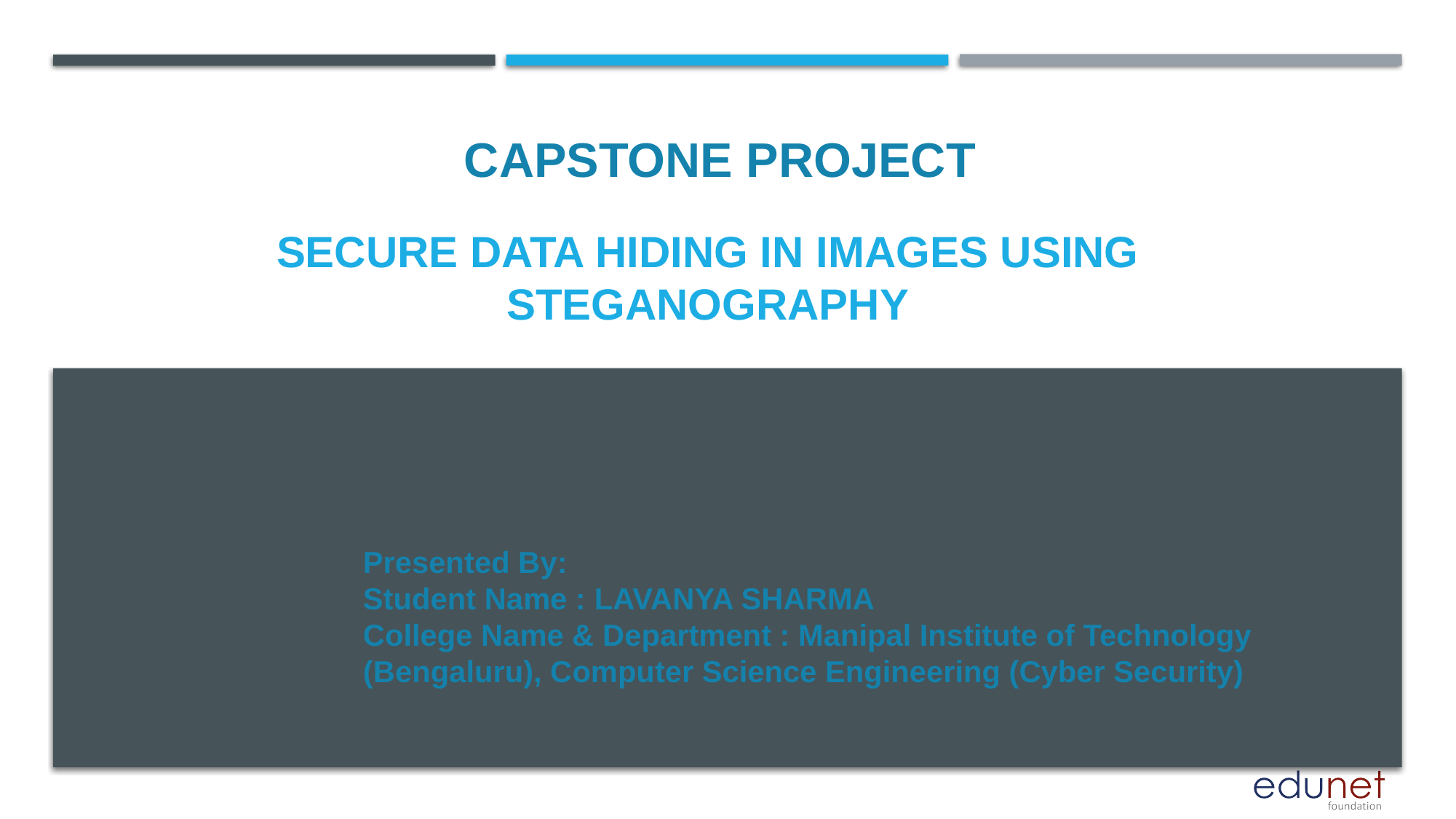

CAPSTONE PROJECT
# Secure data hiding in images using steganography
Presented By:
Student Name : LAVANYA SHARMA
College Name & Department : Manipal Institute of Technology (Bengaluru), Computer Science Engineering (Cyber Security)